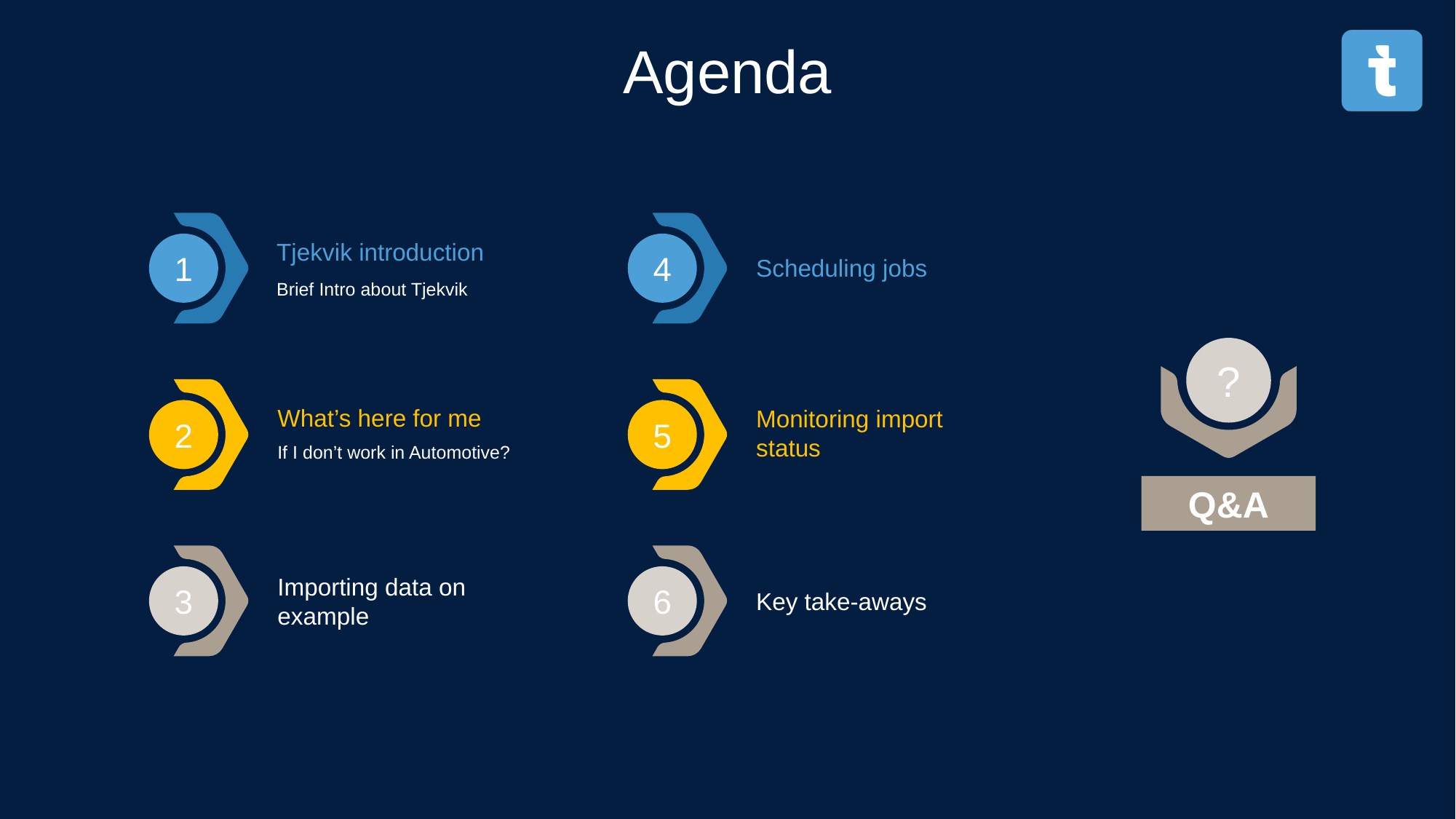

Agenda

Tjekvik introduction
Brief Intro about Tjekvik

1

4
Scheduling jobs

What’s here for me
If I don’t work in Automotive?
Monitoring import status

2

5

3

6
Importing data on example
Key take-aways

?

Q&A